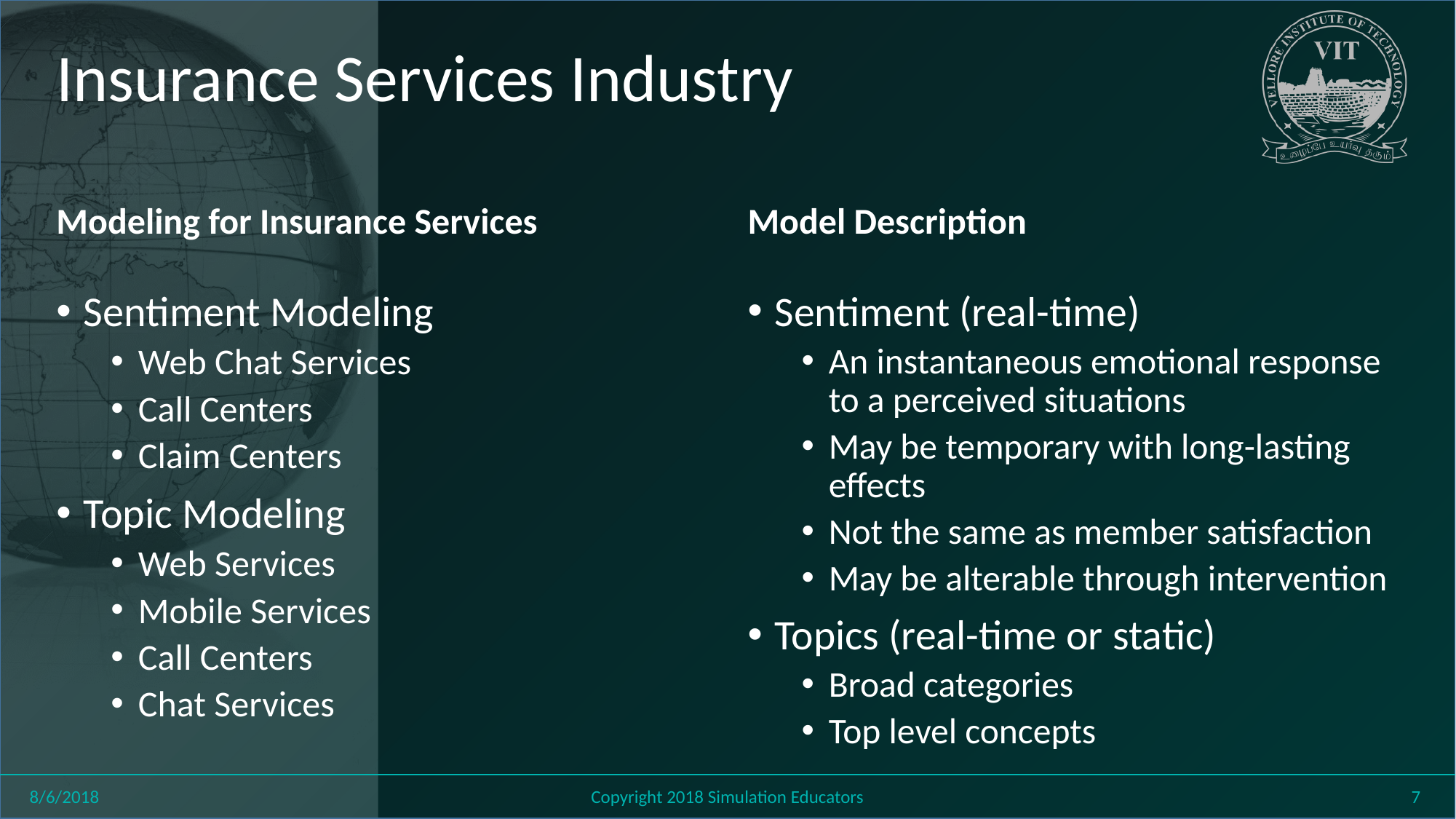

# Insurance Services Industry
Modeling for Insurance Services
Model Description
Sentiment Modeling
Web Chat Services
Call Centers
Claim Centers
Topic Modeling
Web Services
Mobile Services
Call Centers
Chat Services
Sentiment (real-time)
An instantaneous emotional response to a perceived situations
May be temporary with long-lasting effects
Not the same as member satisfaction
May be alterable through intervention
Topics (real-time or static)
Broad categories
Top level concepts
8/6/2018
Copyright 2018 Simulation Educators
7